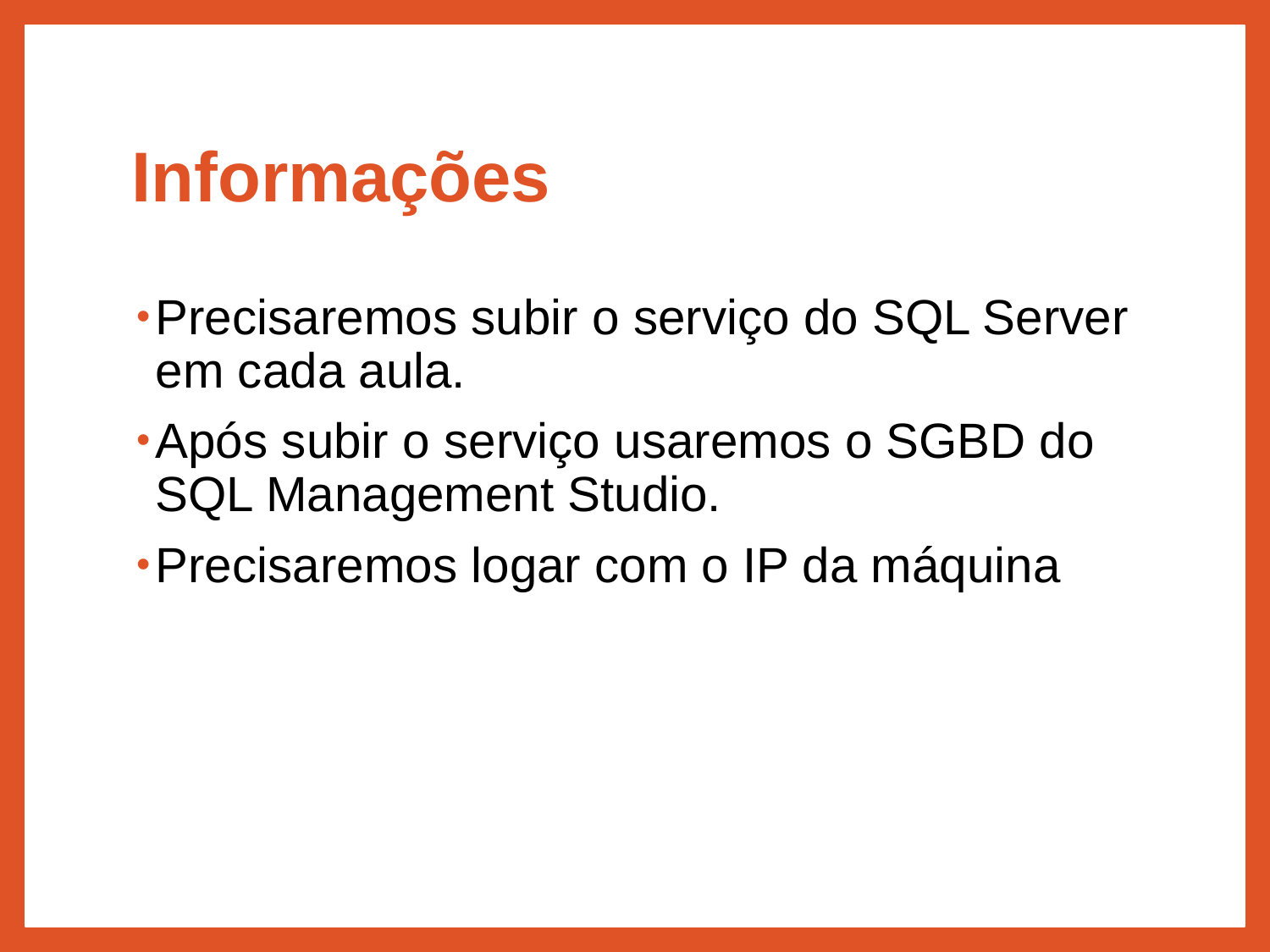

# Informações
Precisaremos subir o serviço do SQL Server em cada aula.
Após subir o serviço usaremos o SGBD do SQL Management Studio.
Precisaremos logar com o IP da máquina